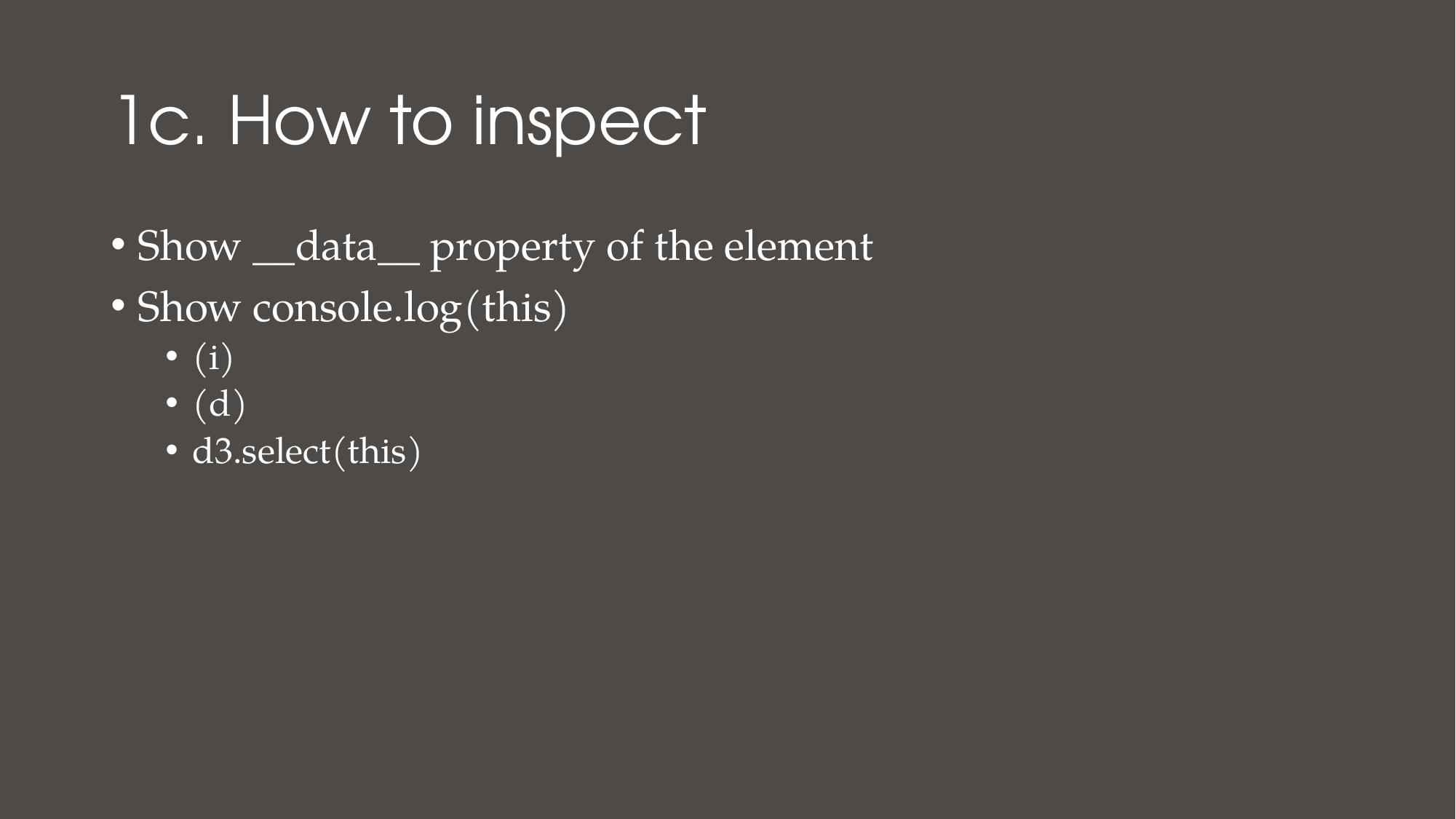

# 1c. How to inspect
Show __data__ property of the element
Show console.log(this)
(i)
(d)
d3.select(this)